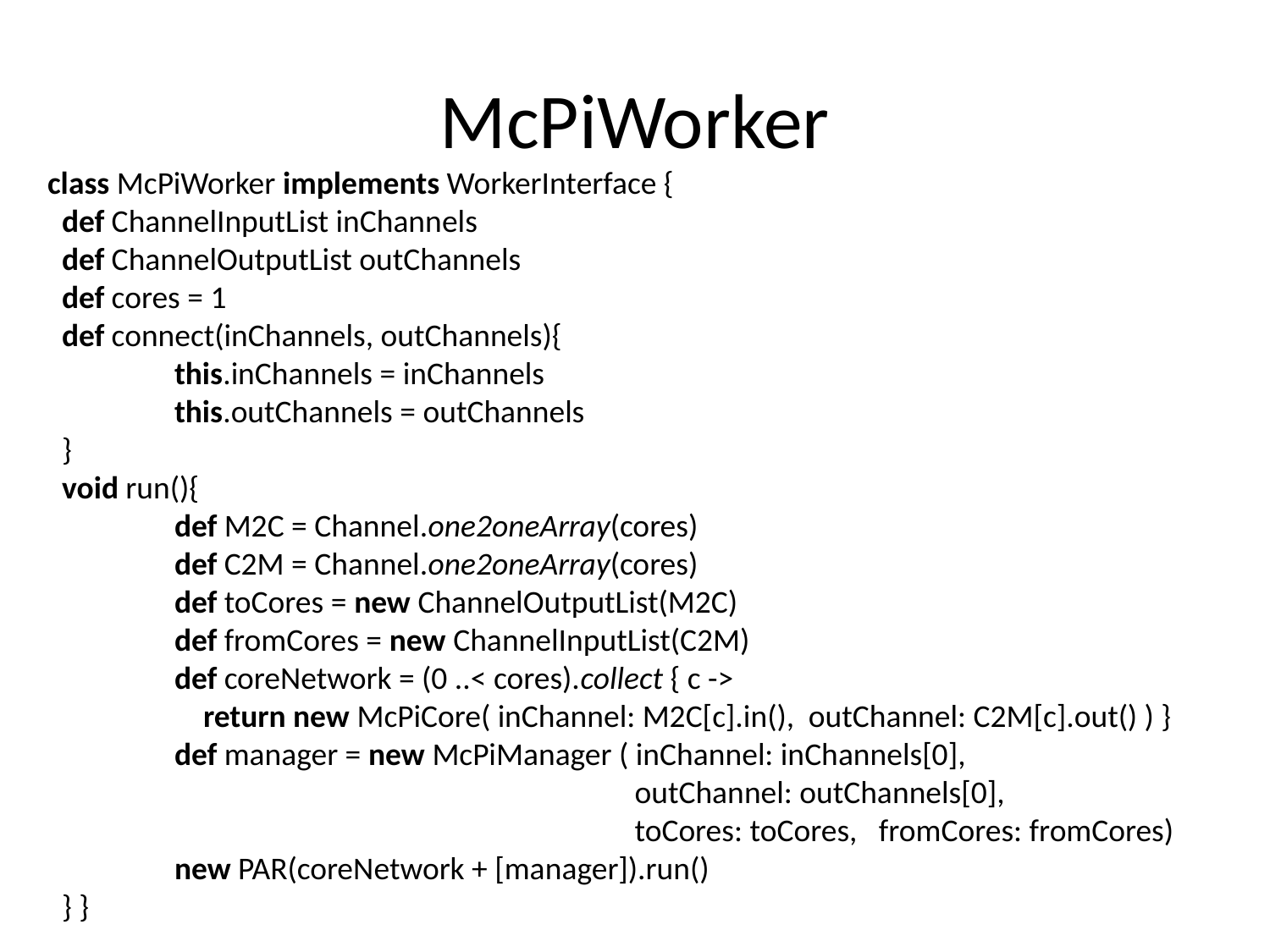

# McPiWorker
class McPiWorker implements WorkerInterface {
  def ChannelInputList inChannels
  def ChannelOutputList outChannels
  def cores = 1
  def connect(inChannels, outChannels){
	this.inChannels = inChannels
	this.outChannels = outChannels
  }
  void run(){
	def M2C = Channel.one2oneArray(cores)
	def C2M = Channel.one2oneArray(cores)
	def toCores = new ChannelOutputList(M2C)
	def fromCores = new ChannelInputList(C2M)
	def coreNetwork = (0 ..< cores).collect { c ->
	    return new McPiCore( inChannel: M2C[c].in(),  outChannel: C2M[c].out() ) }
	def manager = new McPiManager ( inChannel: inChannels[0],
				           outChannel: outChannels[0],
                                    		           toCores: toCores,   fromCores: fromCores)
	new PAR(coreNetwork + [manager]).run()
  } }